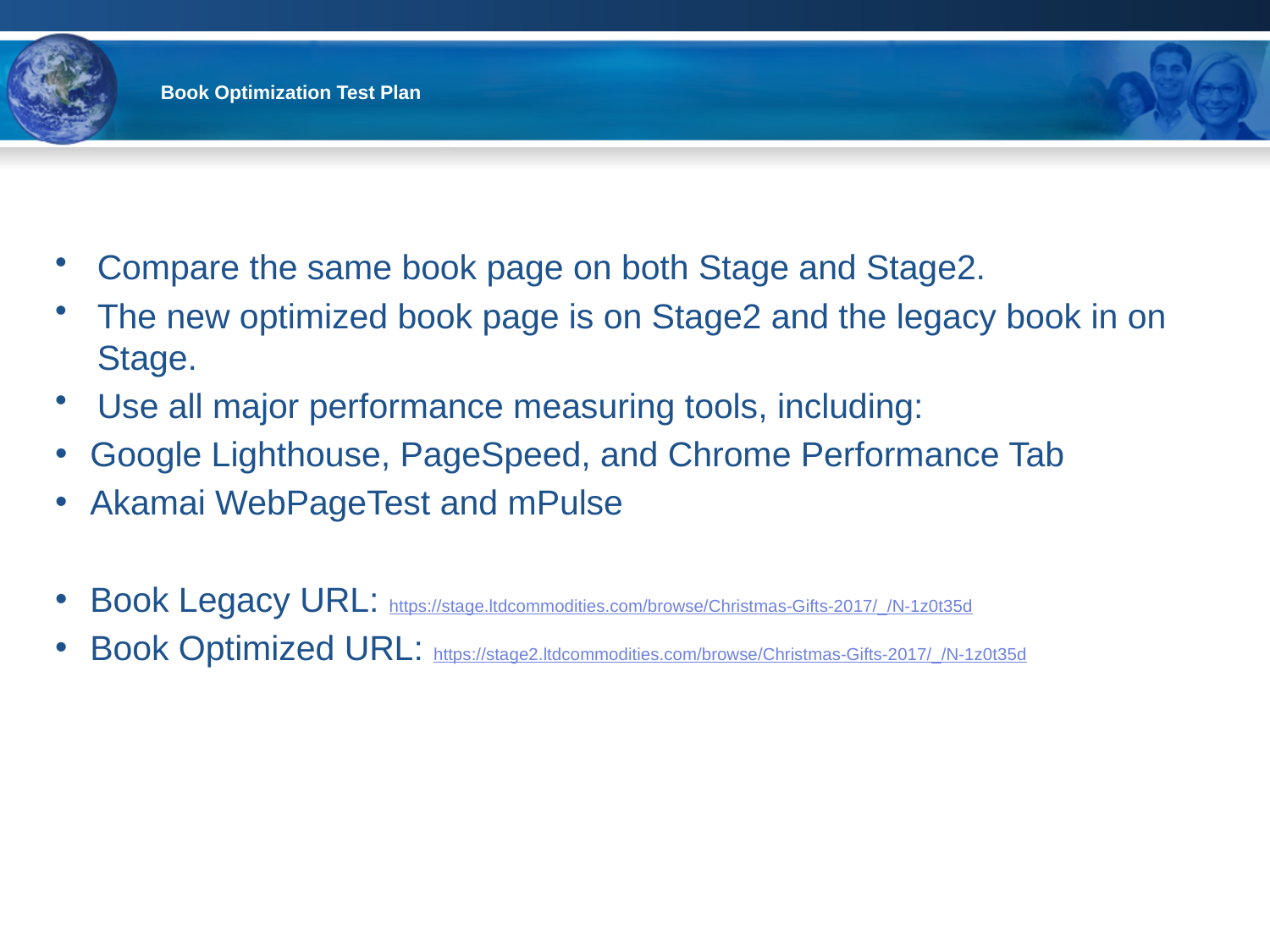

# Book Optimization Test Plan

Compare the same book page on both Stage and Stage2.
The new optimized book page is on Stage2 and the legacy book in on Stage.
Use all major performance measuring tools, including:
Google Lighthouse, PageSpeed, and Chrome Performance Tab
Akamai WebPageTest and mPulse

Book Legacy URL: https://stage.ltdcommodities.com/browse/Christmas-Gifts-2017/_/N-1z0t35d
Book Optimized URL: https://stage2.ltdcommodities.com/browse/Christmas-Gifts-2017/_/N-1z0t35d